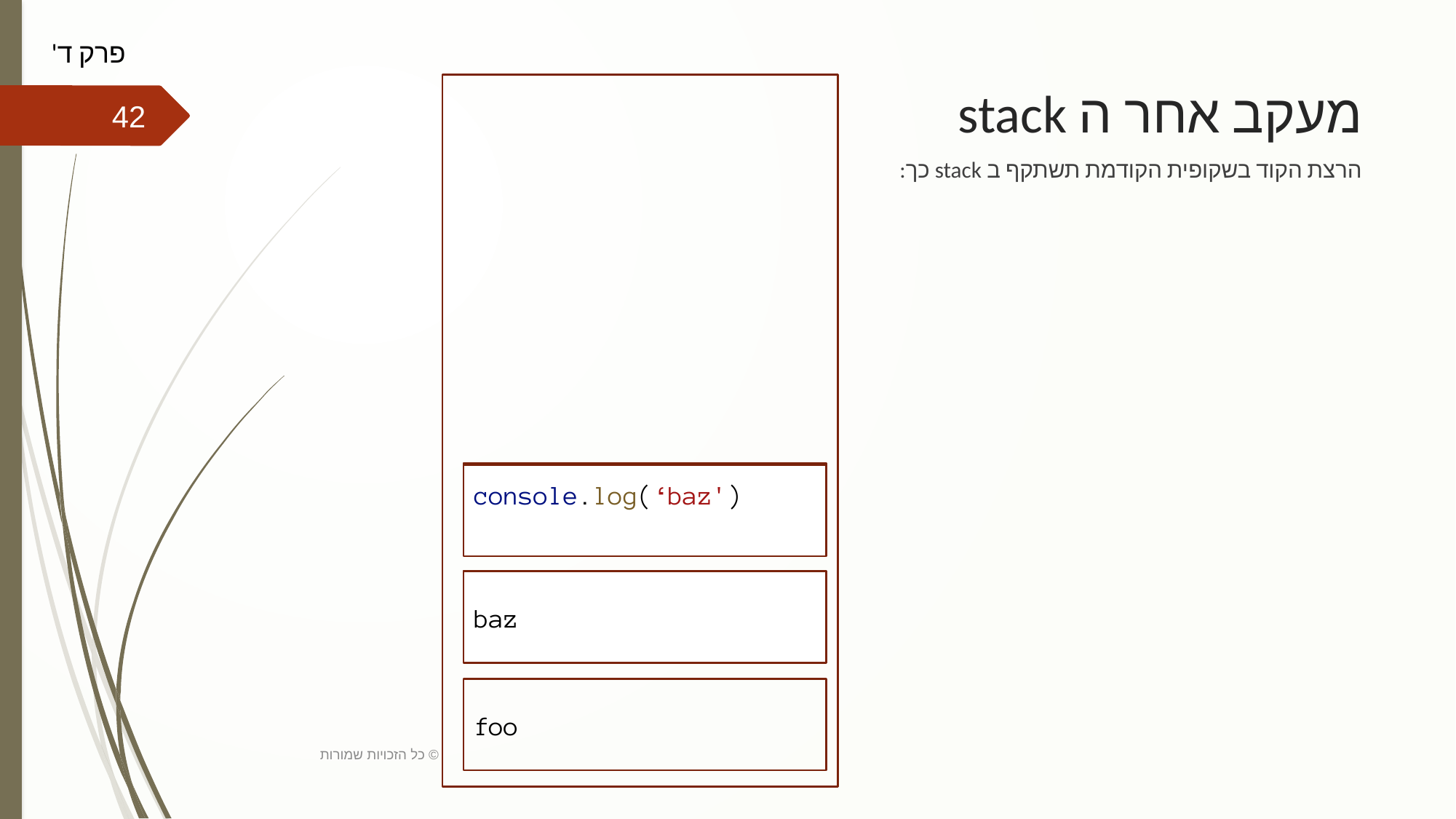

פרק ד'

# מעקב אחר ה stack
42
הרצת הקוד בשקופית הקודמת תשתקף ב stack כך:
console.log(‘bar')

console.log(‘baz')

console.log('foo')
bar
baz
foo
כל הזכויות שמורות ©